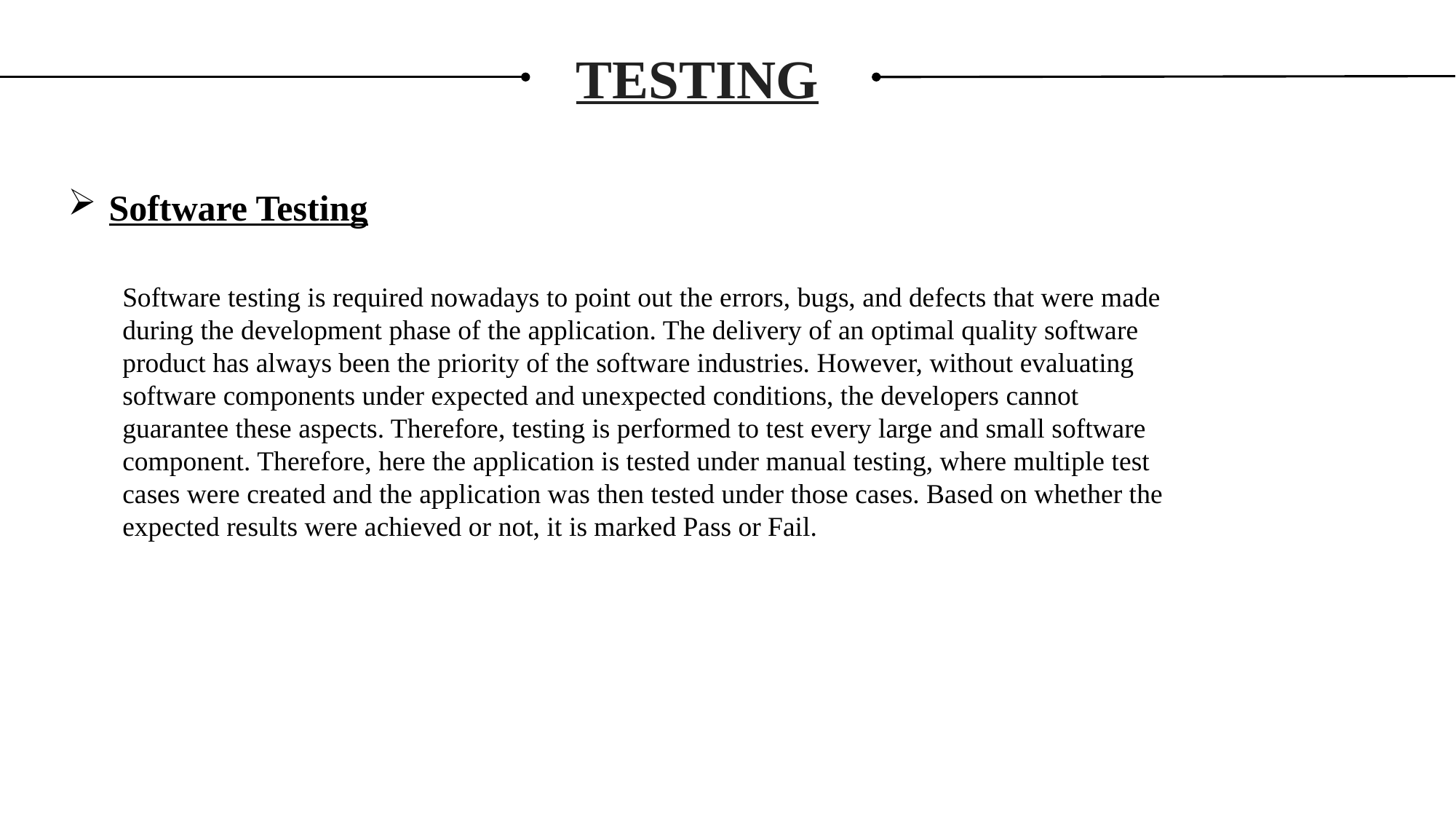

TESTING
Software Testing

Software testing is required nowadays to point out the errors, bugs, and defects that were made
during the development phase of the application. The delivery of an optimal quality software
product has always been the priority of the software industries. However, without evaluating
software components under expected and unexpected conditions, the developers cannot
guarantee these aspects. Therefore, testing is performed to test every large and small software
component. Therefore, here the application is tested under manual testing, where multiple test
cases were created and the application was then tested under those cases. Based on whether the
expected results were achieved or not, it is marked Pass or Fail.